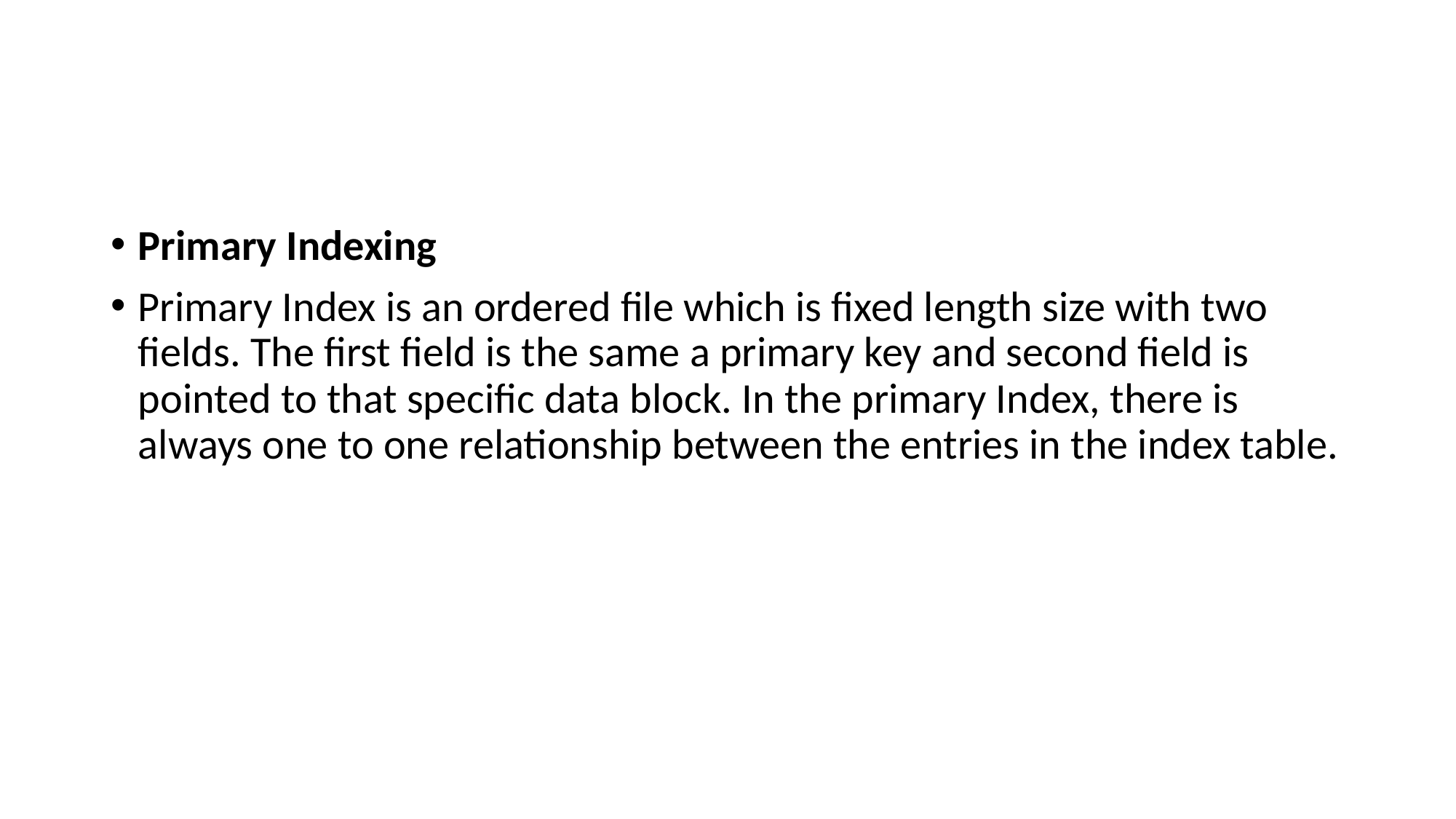

#
Primary Indexing
Primary Index is an ordered file which is fixed length size with two fields. The first field is the same a primary key and second field is pointed to that specific data block. In the primary Index, there is always one to one relationship between the entries in the index table.